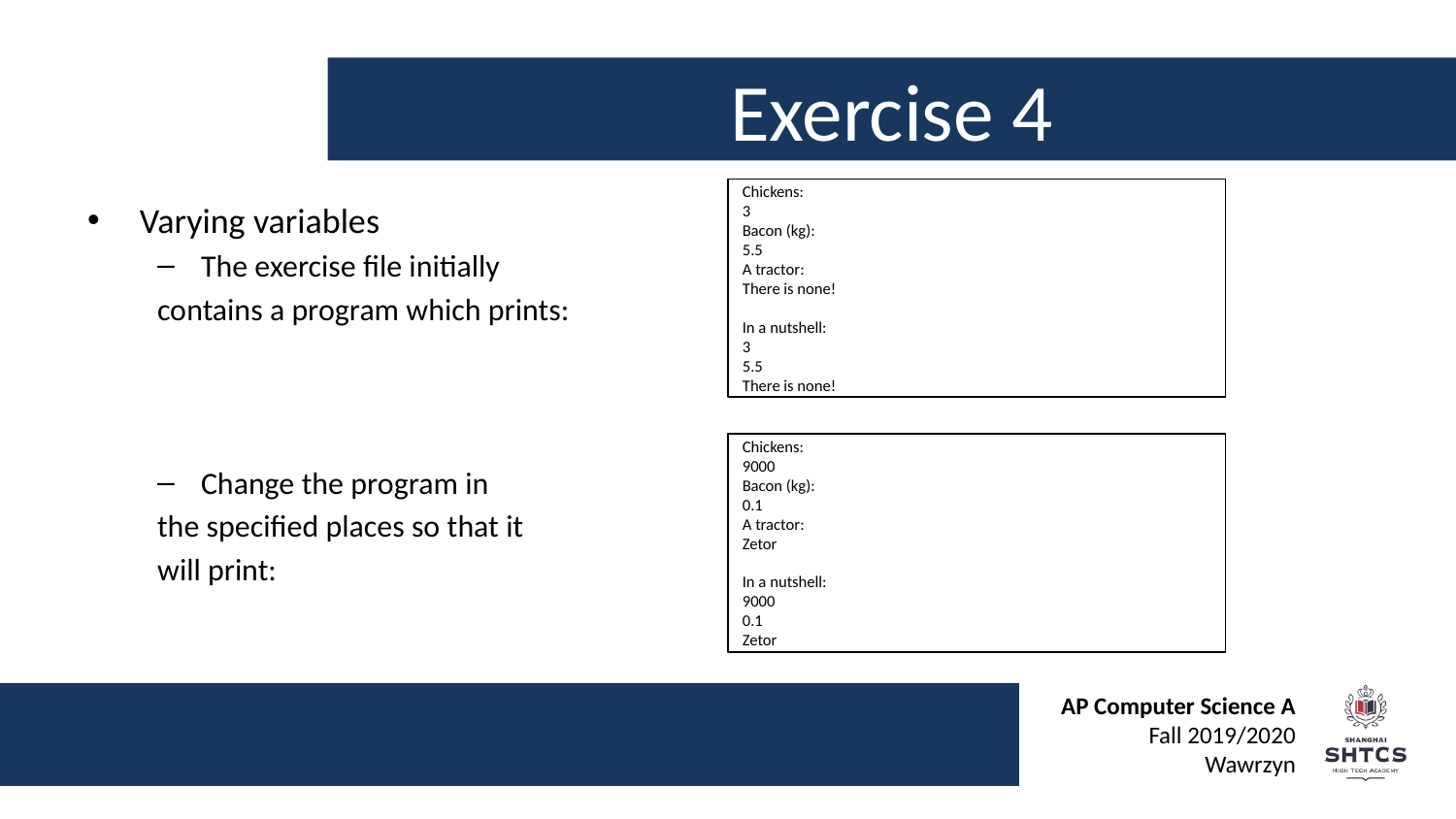

# Exercise 4
Chickens:
3
Bacon (kg):
5.5
A tractor:
There is none!

In a nutshell:
3
5.5
There is none!
Varying variables
The exercise file initially
contains a program which prints:

Change the program in
the specified places so that it
will print:

Chickens:
9000
Bacon (kg):
0.1
A tractor:
Zetor

In a nutshell:
9000
0.1
Zetor